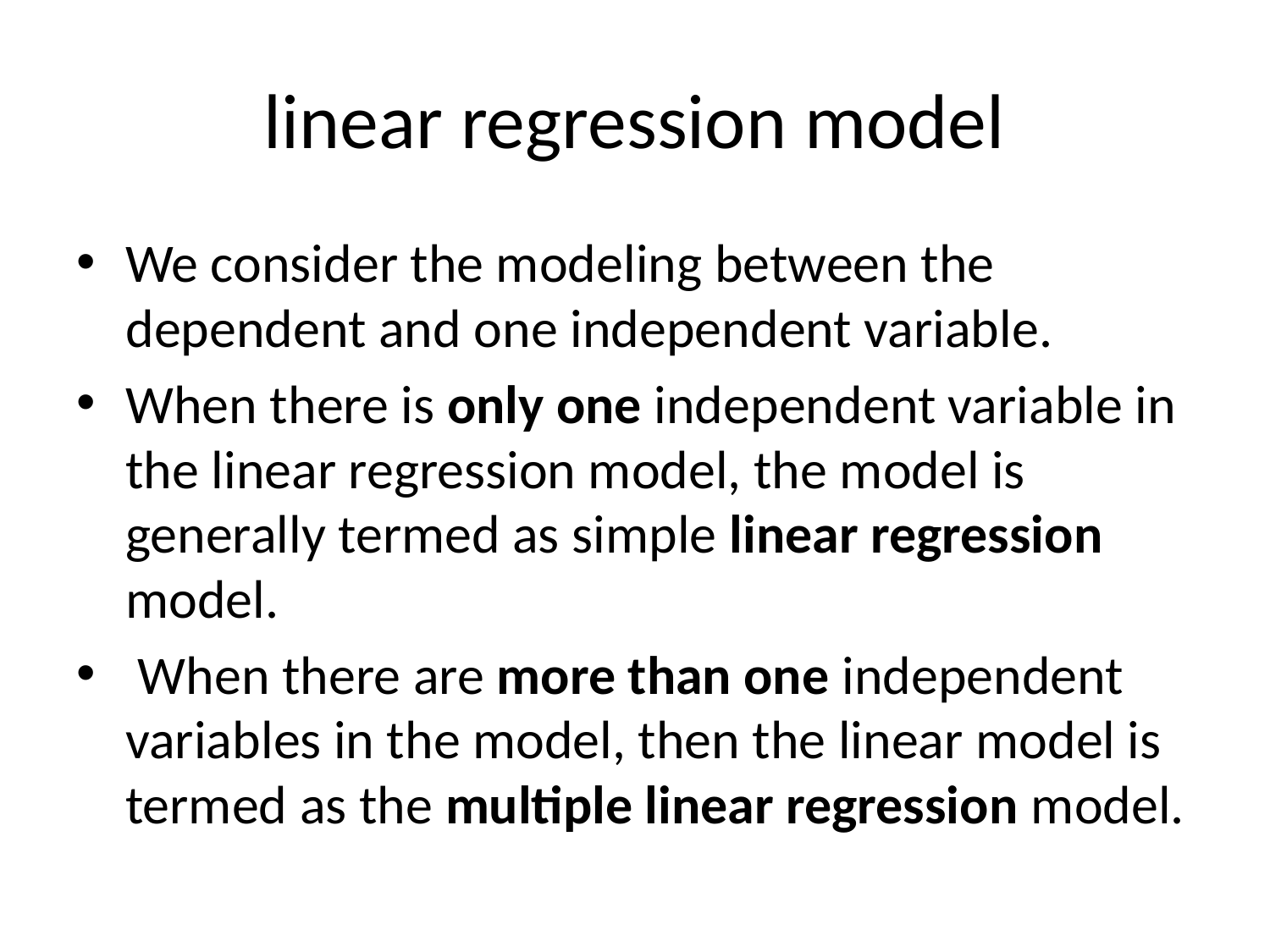

# linear regression model
We consider the modeling between the dependent and one independent variable.
When there is only one independent variable in the linear regression model, the model is generally termed as simple linear regression model.
 When there are more than one independent variables in the model, then the linear model is termed as the multiple linear regression model.